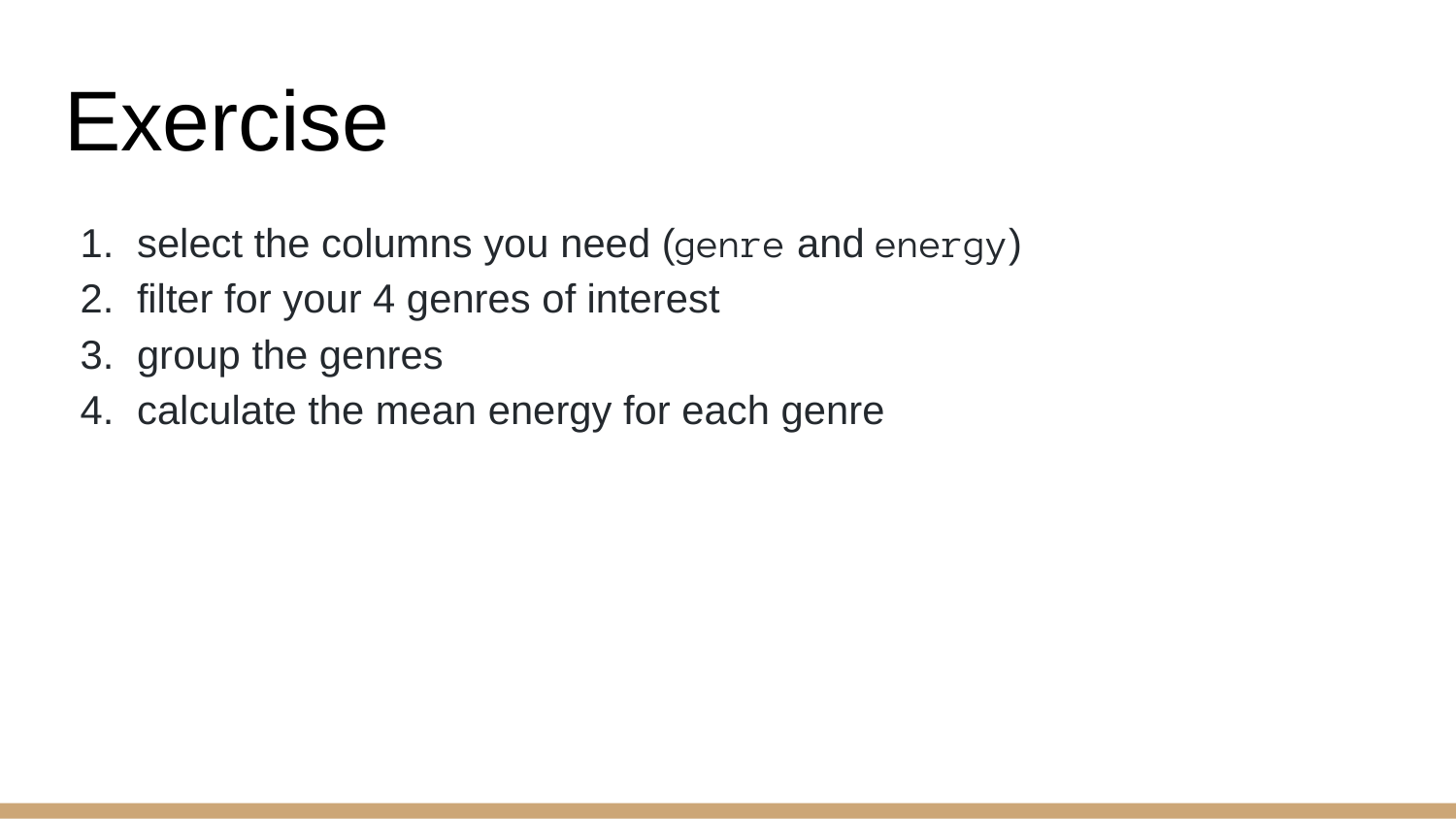

# Exercise
select the columns you need (genre and energy)
filter for your 4 genres of interest
group the genres
calculate the mean energy for each genre